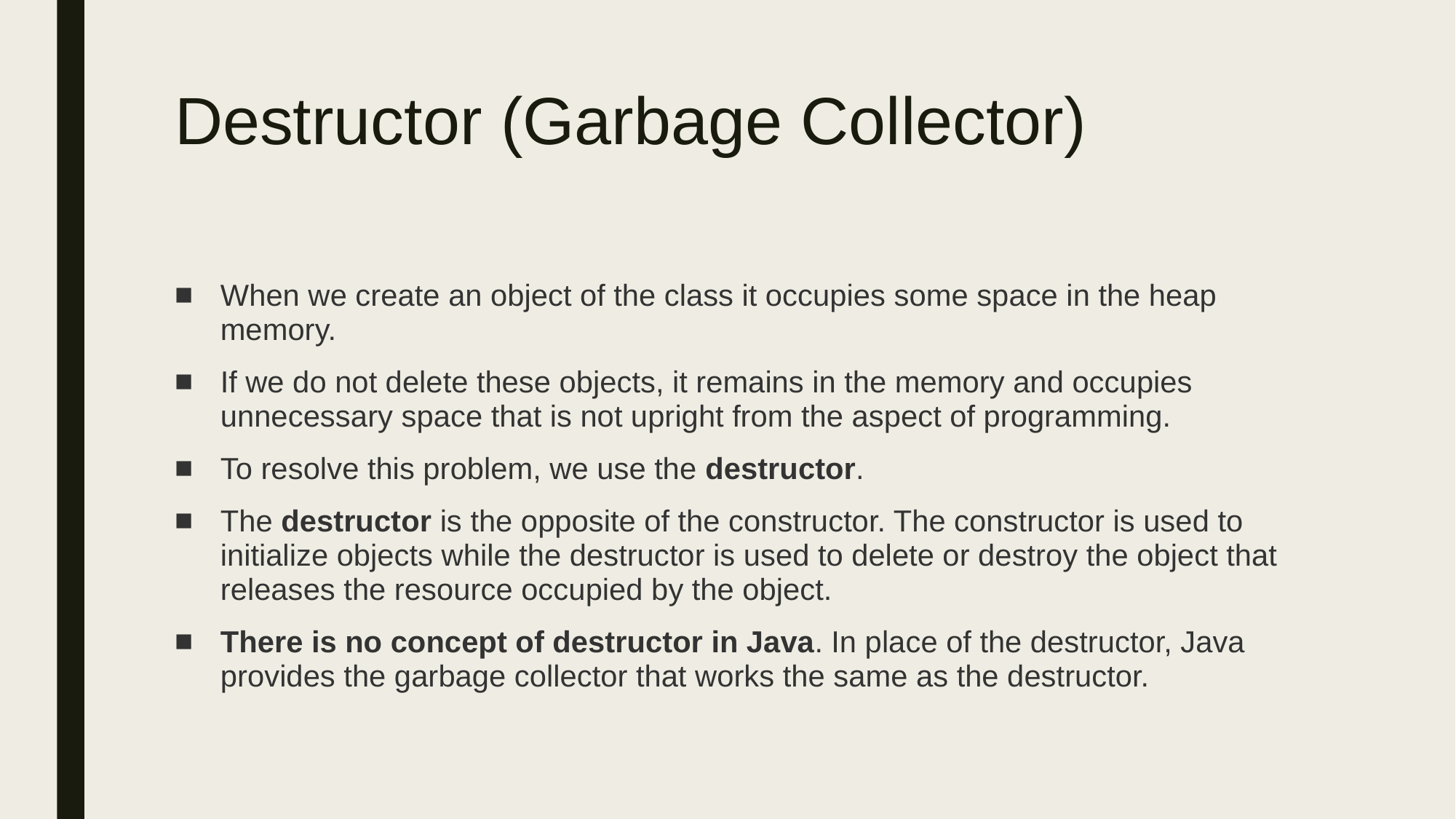

# Destructor (Garbage Collector)
When we create an object of the class it occupies some space in the heap memory.
If we do not delete these objects, it remains in the memory and occupies unnecessary space that is not upright from the aspect of programming.
To resolve this problem, we use the destructor.
The destructor is the opposite of the constructor. The constructor is used to initialize objects while the destructor is used to delete or destroy the object that releases the resource occupied by the object.
There is no concept of destructor in Java. In place of the destructor, Java provides the garbage collector that works the same as the destructor.